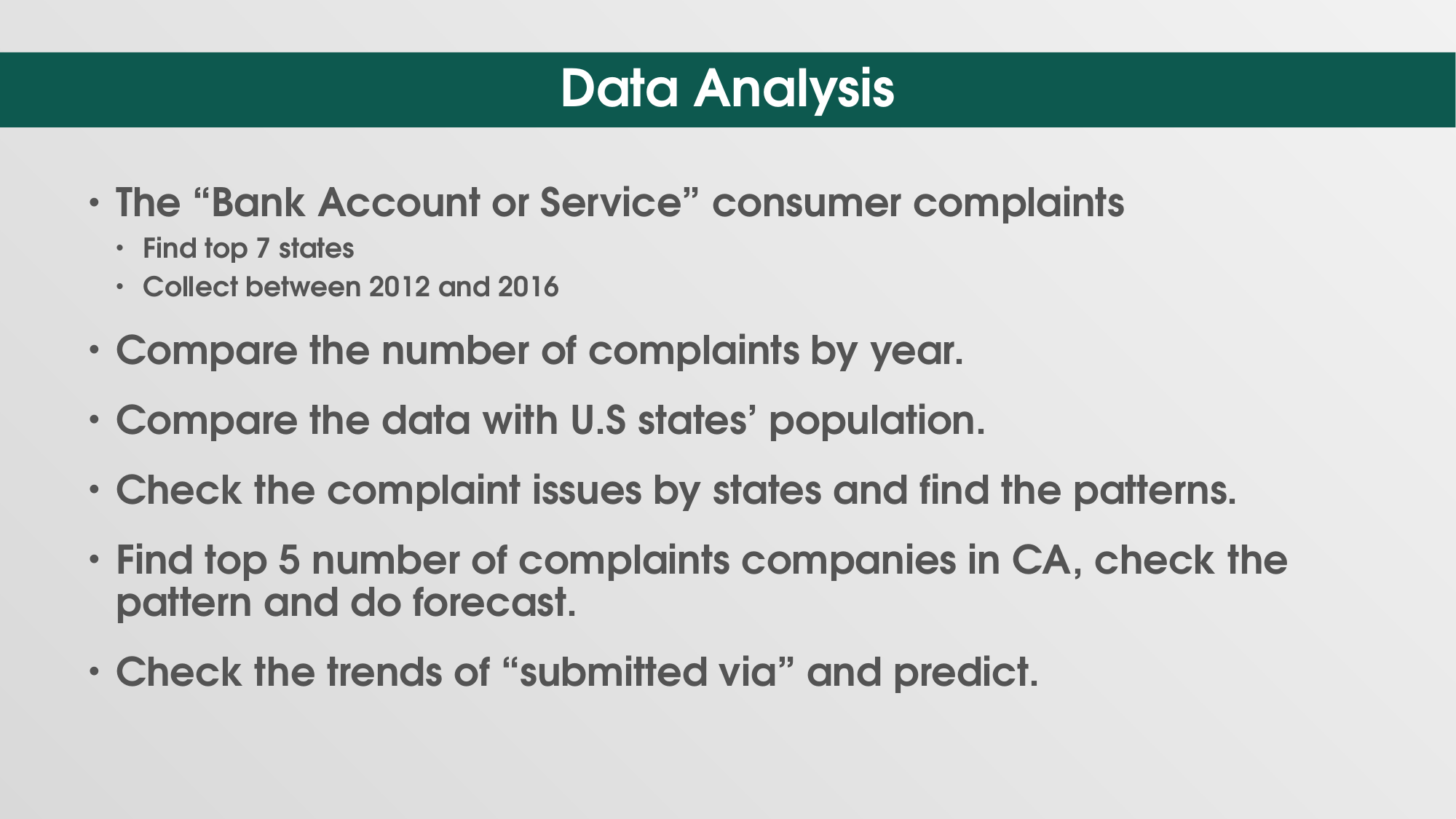

Data Analysis
The “Bank Account or Service” consumer complaints
Find top 7 states
Collect between 2012 and 2016
Compare the number of complaints by year.
Compare the data with U.S states’ population.
Check the complaint issues by states and find the patterns.
Find top 5 number of complaints companies in CA, check the pattern and do forecast.
Check the trends of “submitted via” and predict.